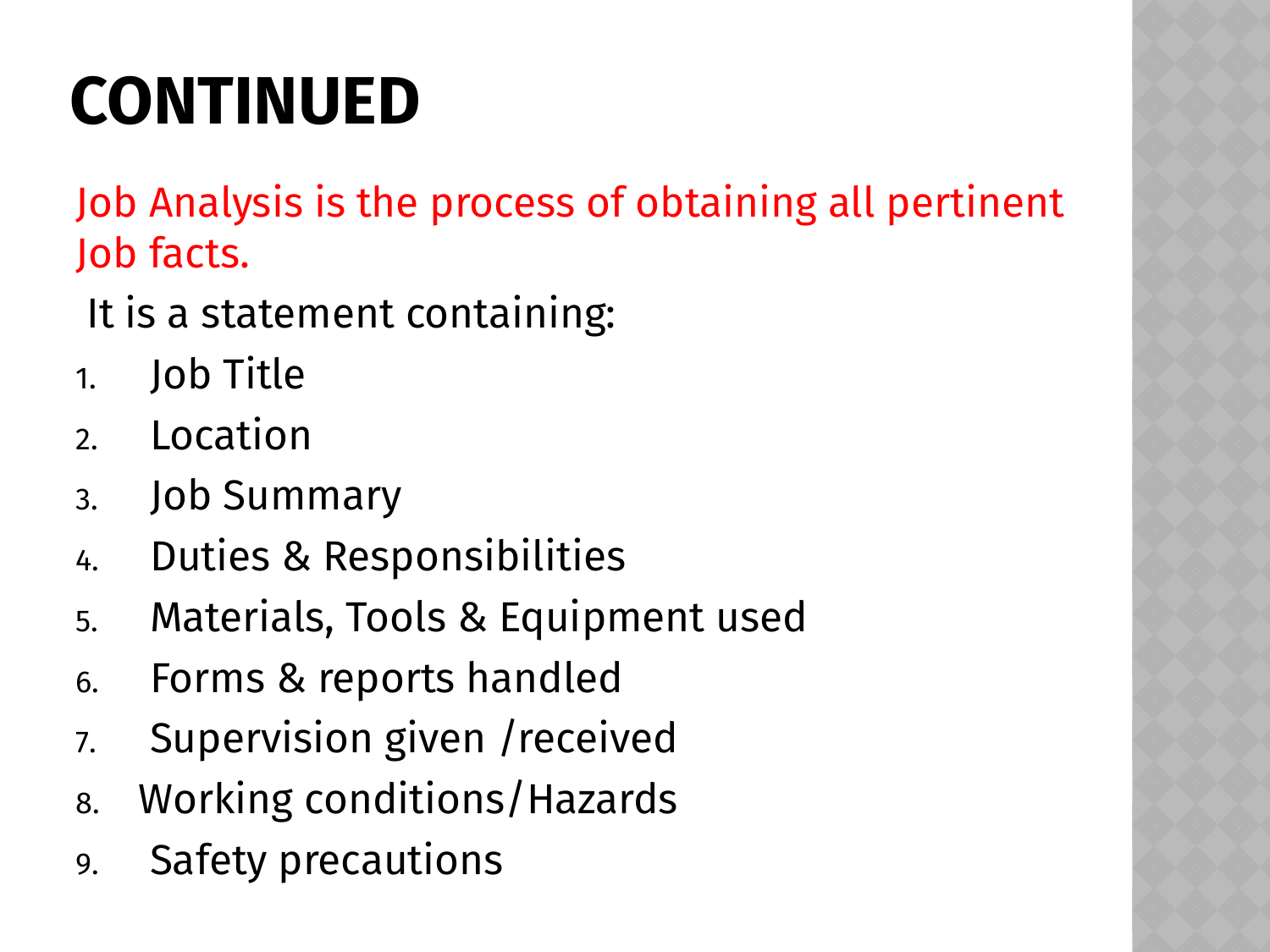

# continued
Job Analysis is the process of obtaining all pertinent Job facts.
 It is a statement containing:
 Job Title
 Location
 Job Summary
 Duties & Responsibilities
 Materials, Tools & Equipment used
 Forms & reports handled
 Supervision given /received
Working conditions/Hazards
 Safety precautions